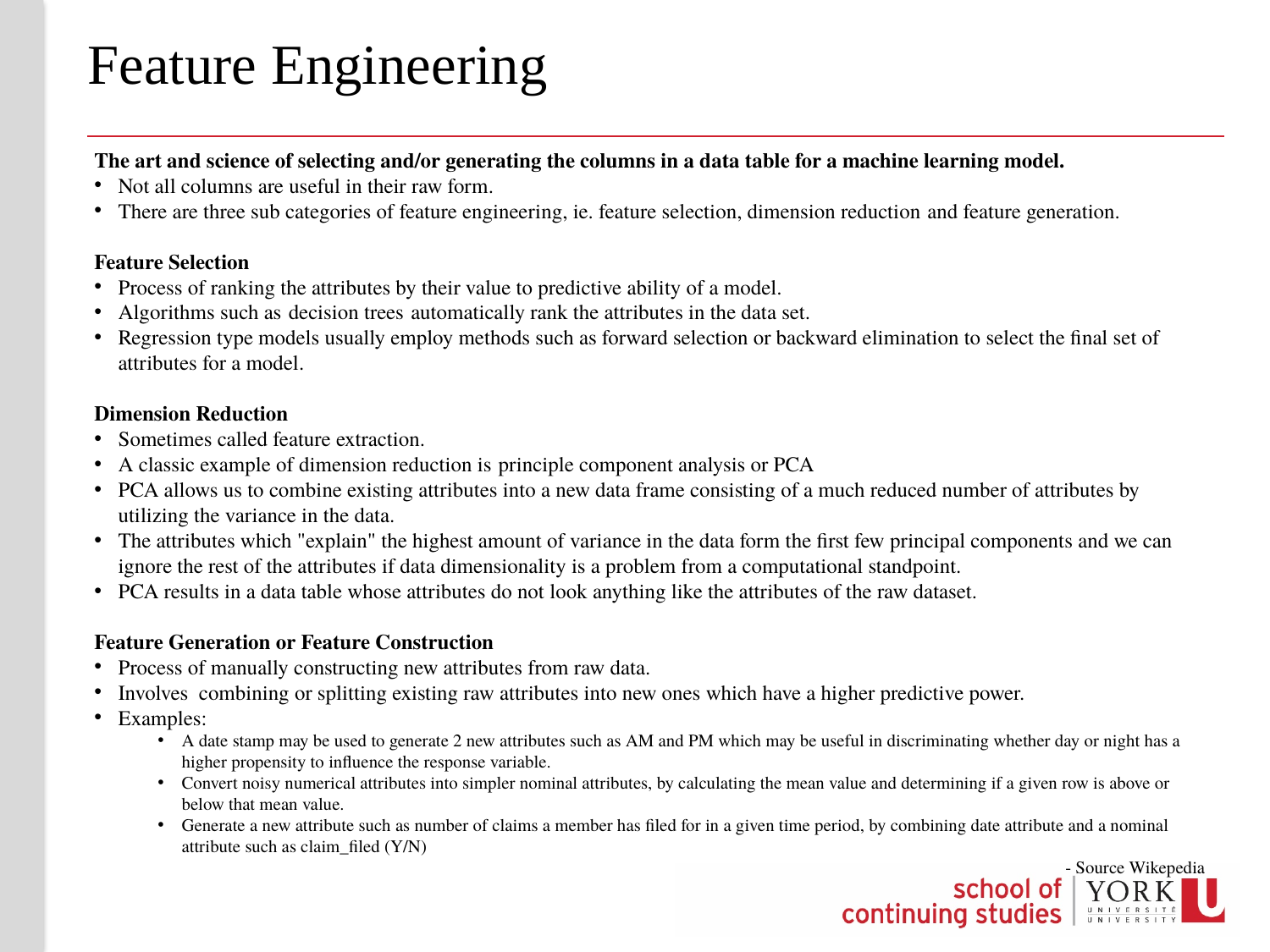

# Feature Engineering

The art and science of selecting and/or generating the columns in a data table for a machine learning model.
Not all columns are useful in their raw form.
There are three sub categories of feature engineering, ie. feature selection, dimension reduction and feature generation.

Feature Selection
Process of ranking the attributes by their value to predictive ability of a model.
Algorithms such as decision trees automatically rank the attributes in the data set.
Regression type models usually employ methods such as forward selection or backward elimination to select the final set of attributes for a model.

Dimension Reduction
Sometimes called feature extraction.
A classic example of dimension reduction is principle component analysis or PCA
PCA allows us to combine existing attributes into a new data frame consisting of a much reduced number of attributes by utilizing the variance in the data.
The attributes which "explain" the highest amount of variance in the data form the first few principal components and we can ignore the rest of the attributes if data dimensionality is a problem from a computational standpoint.
PCA results in a data table whose attributes do not look anything like the attributes of the raw dataset.

Feature Generation or Feature Construction
Process of manually constructing new attributes from raw data.
Involves  combining or splitting existing raw attributes into new ones which have a higher predictive power.
Examples:
A date stamp may be used to generate 2 new attributes such as AM and PM which may be useful in discriminating whether day or night has a higher propensity to influence the response variable.
Convert noisy numerical attributes into simpler nominal attributes, by calculating the mean value and determining if a given row is above or below that mean value.
Generate a new attribute such as number of claims a member has filed for in a given time period, by combining date attribute and a nominal attribute such as claim_filed (Y/N)
- Source Wikepedia